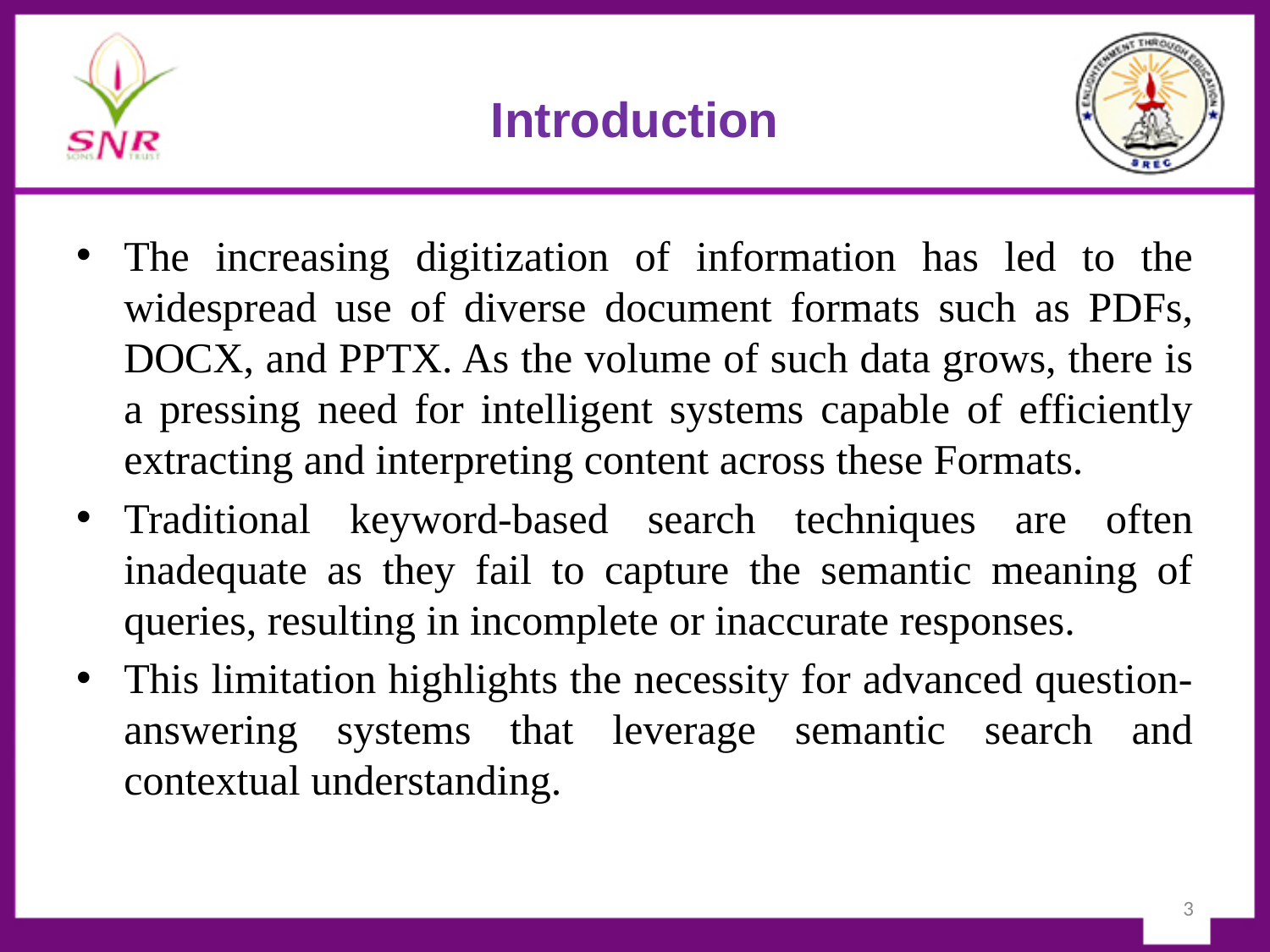

# Introduction
The increasing digitization of information has led to the widespread use of diverse document formats such as PDFs, DOCX, and PPTX. As the volume of such data grows, there is a pressing need for intelligent systems capable of efficiently extracting and interpreting content across these Formats.
Traditional keyword-based search techniques are often inadequate as they fail to capture the semantic meaning of queries, resulting in incomplete or inaccurate responses.
This limitation highlights the necessity for advanced question- answering systems that leverage semantic search and contextual understanding.
3